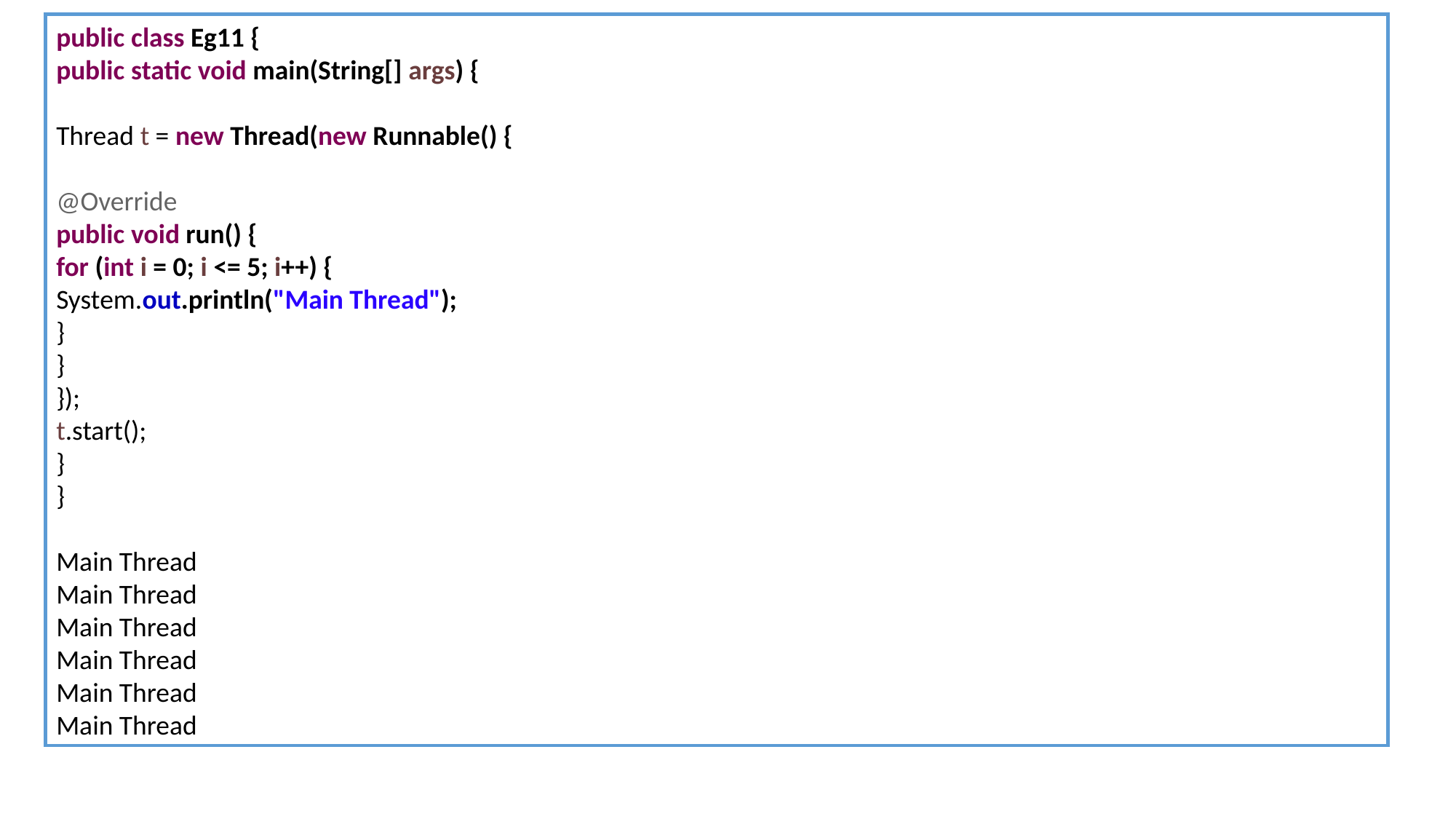

public class Eg11 {
public static void main(String[] args) {

Thread t = new Thread(new Runnable() {

@Override
public void run() {
for (int i = 0; i <= 5; i++) {
System.out.println("Main Thread");
}
}
});
t.start();
}
}

Main Thread
Main Thread
Main Thread
Main Thread
Main Thread
Main Thread